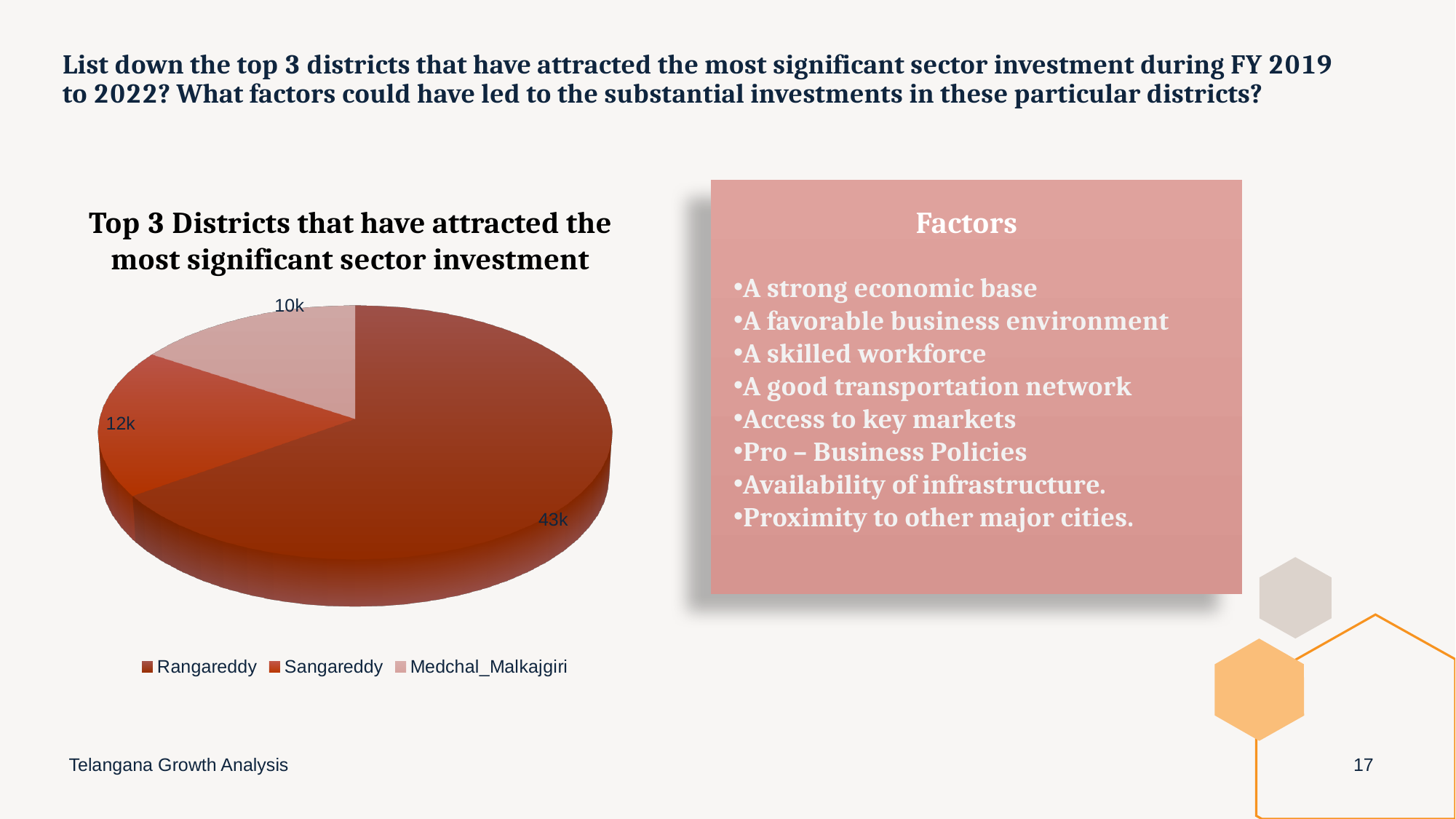

# List down the top 3 districts that have attracted the most significant sector investment during FY 2019 to 2022? What factors could have led to the substantial investments in these particular districts?

Top 3 Districts that have attracted the most significant sector investment
Factors
A strong economic base
A favorable business environment
A skilled workforce
A good transportation network
Access to key markets
Pro – Business Policies
Availability of infrastructure.
Proximity to other major cities.

[unsupported chart]

Telangana Growth Analysis
17